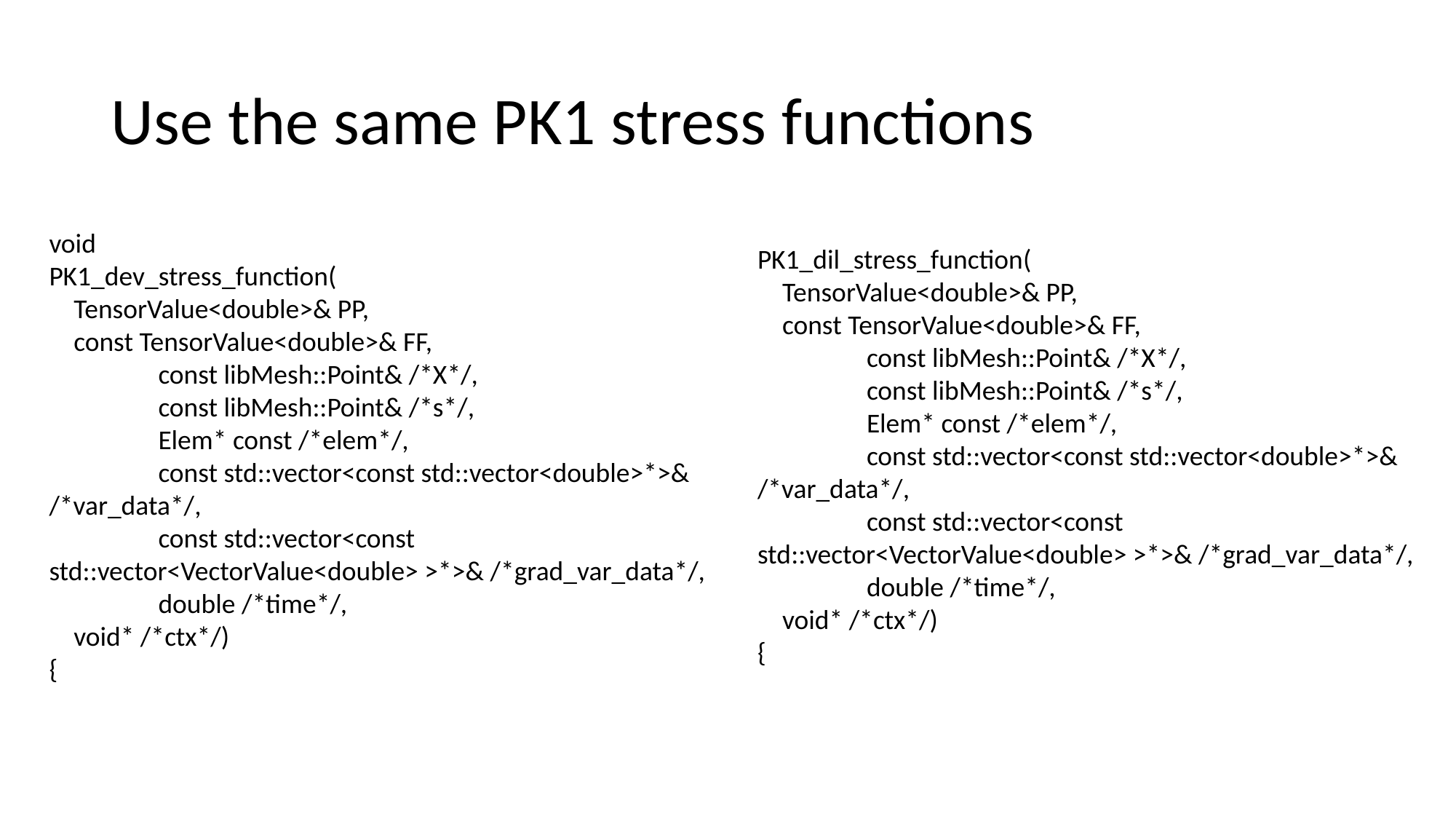

# Use the same PK1 stress functions
void
PK1_dev_stress_function(
    TensorValue<double>& PP,
    const TensorValue<double>& FF,
	const libMesh::Point& /*X*/,
	const libMesh::Point& /*s*/,
	Elem* const /*elem*/,
	const std::vector<const std::vector<double>*>& /*var_data*/,
	const std::vector<const std::vector<VectorValue<double> >*>& /*grad_var_data*/,
	double /*time*/,
    void* /*ctx*/)
{
PK1_dil_stress_function(
    TensorValue<double>& PP,
    const TensorValue<double>& FF,
	const libMesh::Point& /*X*/,
	const libMesh::Point& /*s*/,
	Elem* const /*elem*/,
	const std::vector<const std::vector<double>*>& /*var_data*/,
	const std::vector<const std::vector<VectorValue<double> >*>& /*grad_var_data*/,
	double /*time*/,
    void* /*ctx*/)
{